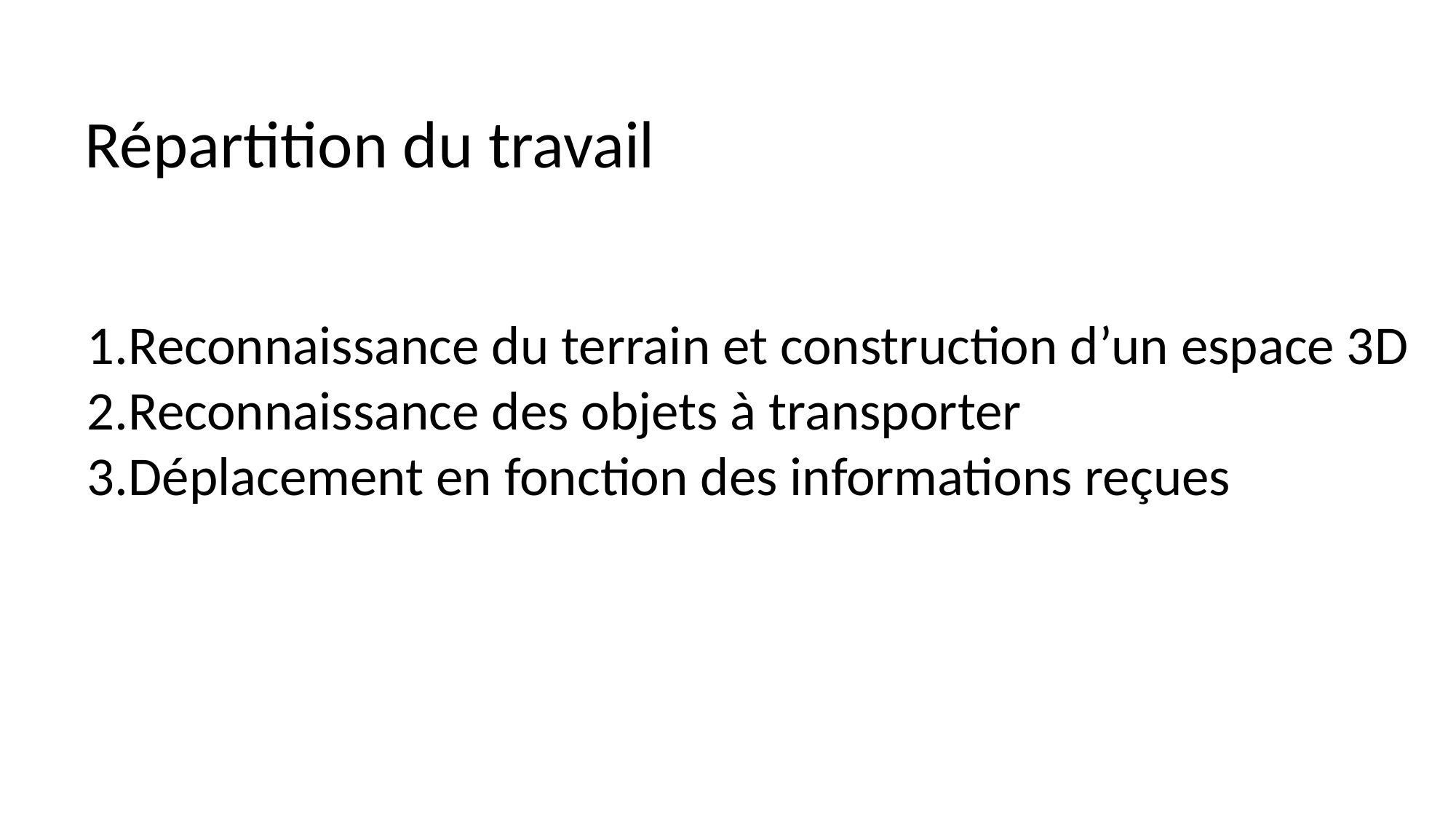

Répartition du travail
Reconnaissance du terrain et construction d’un espace 3D
Reconnaissance des objets à transporter
Déplacement en fonction des informations reçues